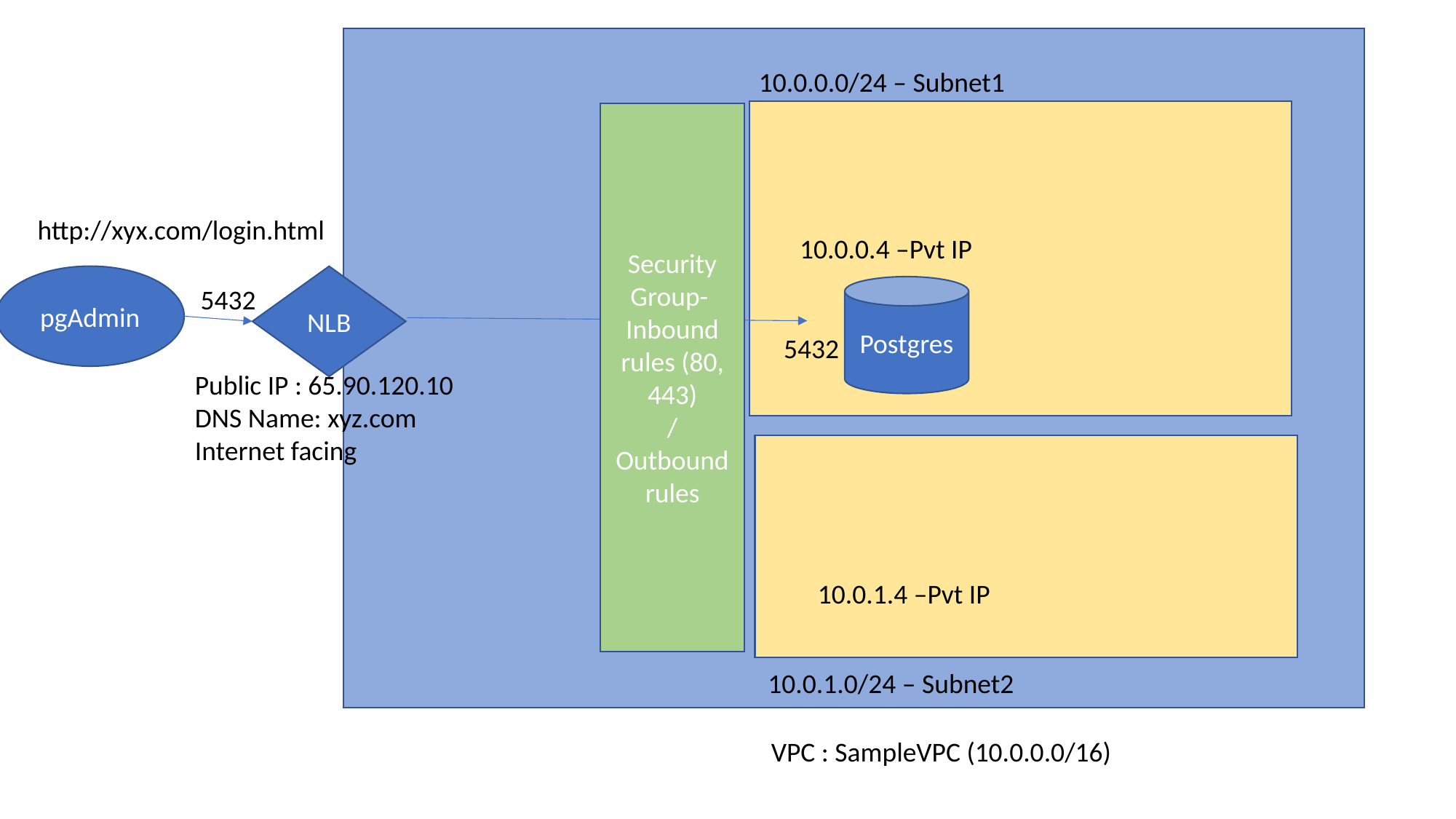

10.0.0.0/24 – Subnet1

Security Group-
Inbound rules (80, 443)
/Outbound rules
http://xyx.com/login.html
10.0.0.4 –Pvt IP
pgAdmin
NLB
5432
Postgres
5432
Public IP : 65.90.120.10
DNS Name: xyz.com
Internet facing

10.0.1.4 –Pvt IP
10.0.1.0/24 – Subnet2
VPC : SampleVPC (10.0.0.0/16)